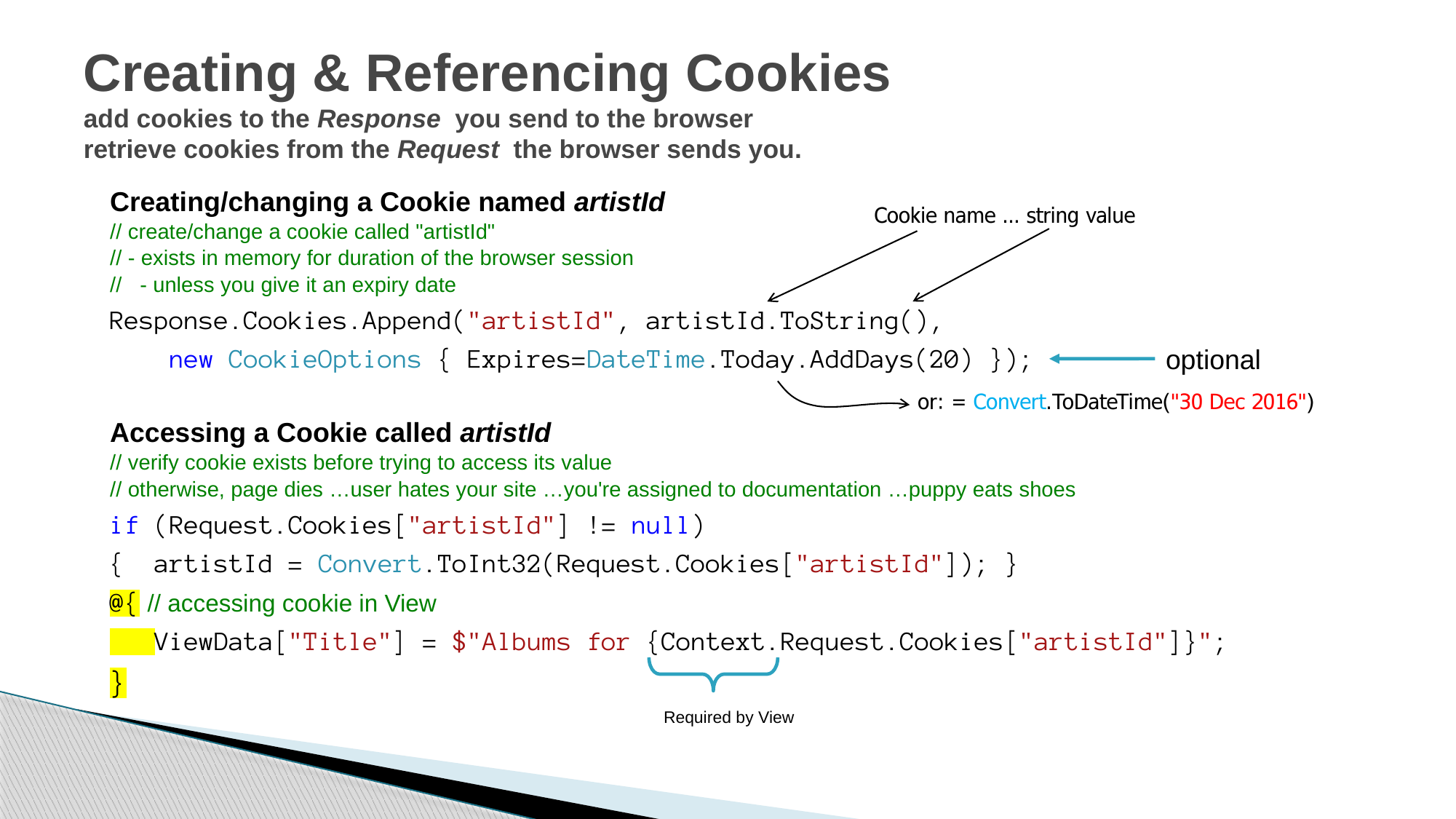

# Creating & Referencing Cookies add cookies to the Response  you send to the browser retrieve cookies from the Request  the browser sends you.
Creating/changing a Cookie named artistId
// create/change a cookie called "artistId"
// - exists in memory for duration of the browser session
//   - unless you give it an expiry date
Response.Cookies.Append("artistId", artistId.ToString(),
    new CookieOptions { Expires=DateTime.Today.AddDays(20) });

Accessing a Cookie called artistId
// verify cookie exists before trying to access its value
// otherwise, page dies …user hates your site …you're assigned to documentation …puppy eats shoes
if (Request.Cookies["artistId"] != null)
{  artistId = Convert.ToInt32(Request.Cookies["artistId"]); }
@{ // accessing cookie in View
   ViewData["Title"] = $"Albums for {Context.Request.Cookies["artistId"]}";
}

Cookie name … string value
optional

or: = Convert.ToDateTime("30 Dec 2016")

Required by View